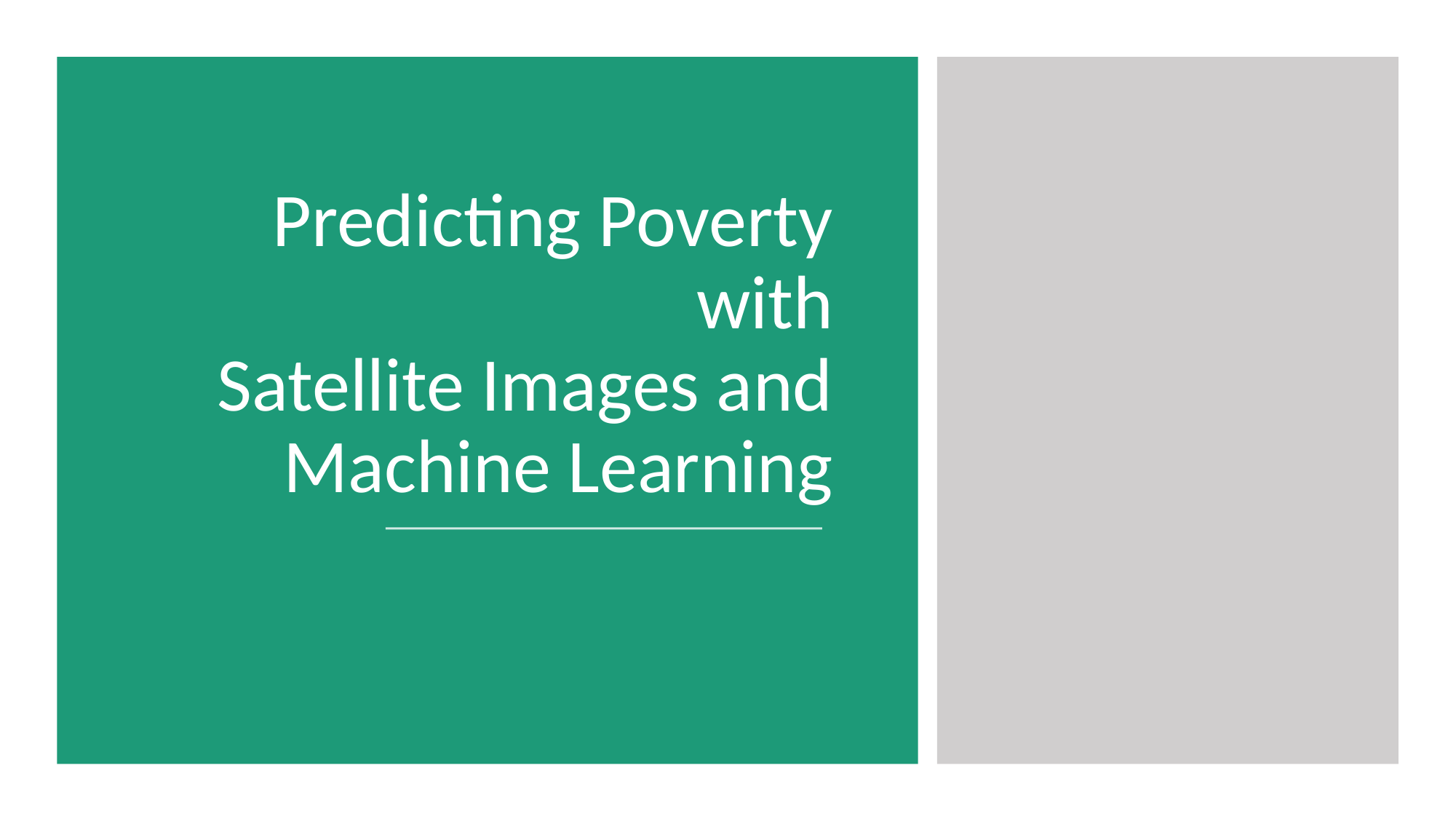

# Predicting Poverty with Satellite Images and Machine Learning